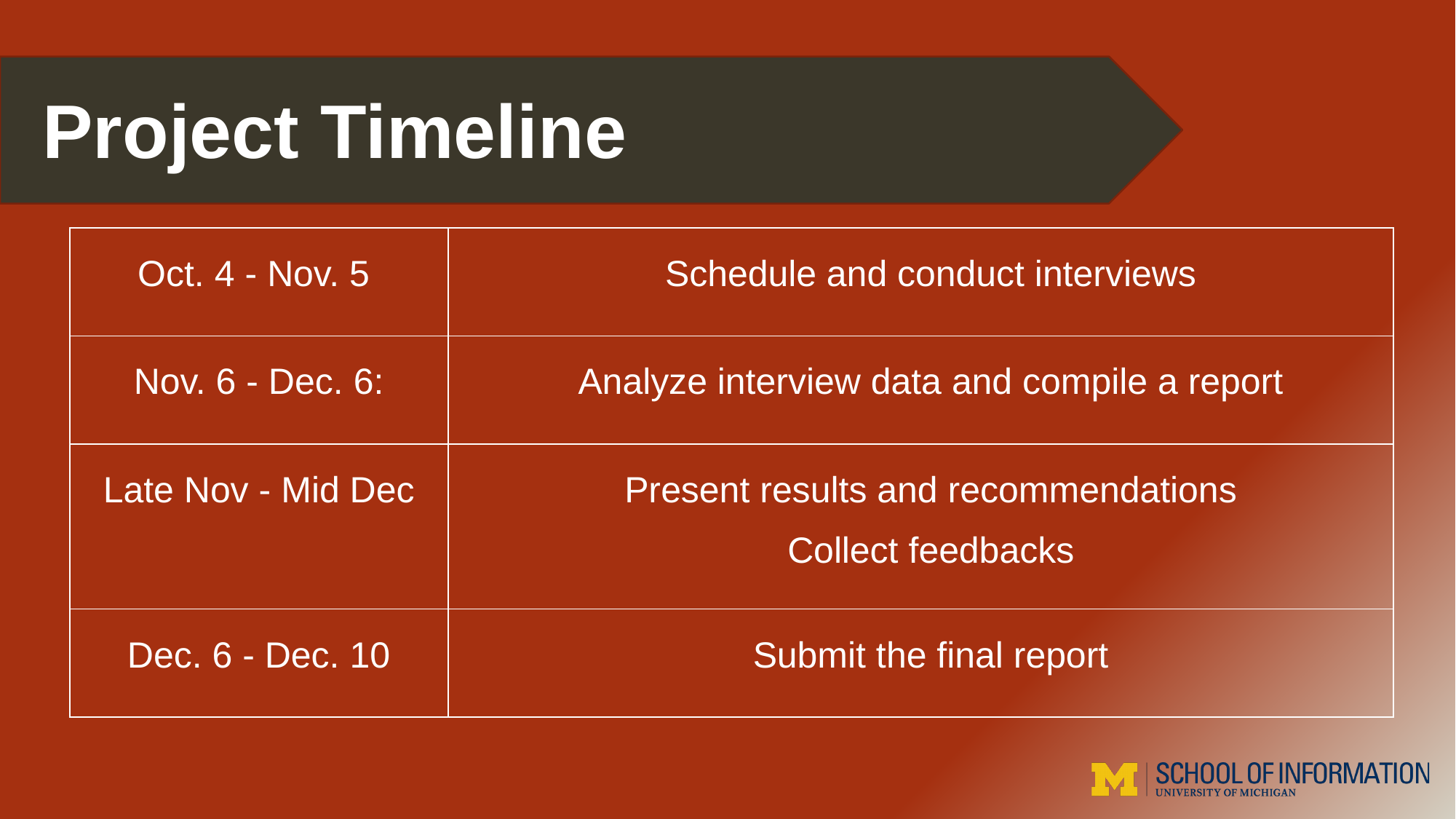

Project Timeline
| Oct. 4 - Nov. 5 | Schedule and conduct interviews |
| --- | --- |
| Nov. 6 - Dec. 6: | Analyze interview data and compile a report |
| Late Nov - Mid Dec | Present results and recommendations Collect feedbacks |
| Dec. 6 - Dec. 10 | Submit the final report |